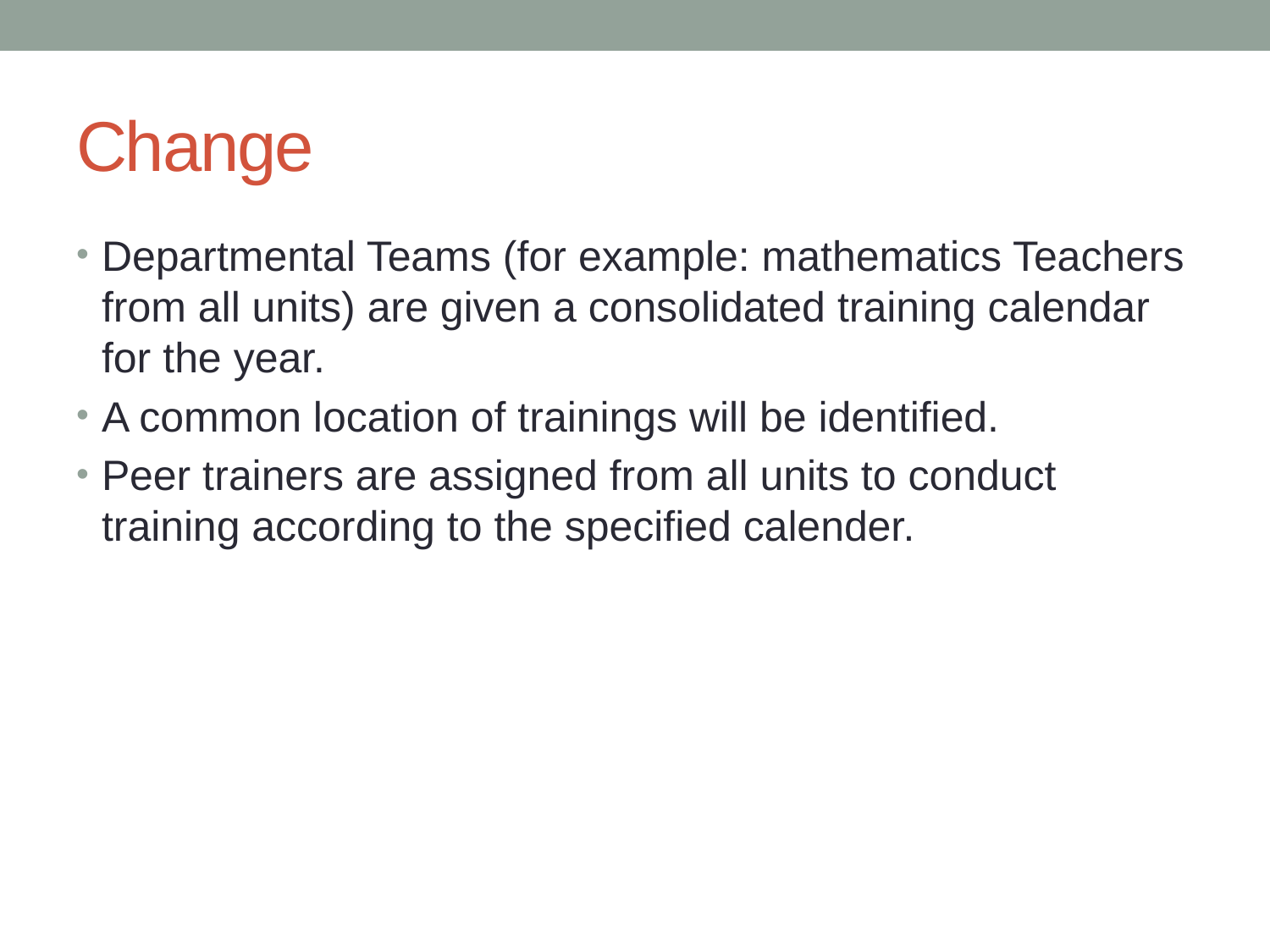

# Change
Departmental Teams (for example: mathematics Teachers from all units) are given a consolidated training calendar for the year.
A common location of trainings will be identified.
Peer trainers are assigned from all units to conduct training according to the specified calender.